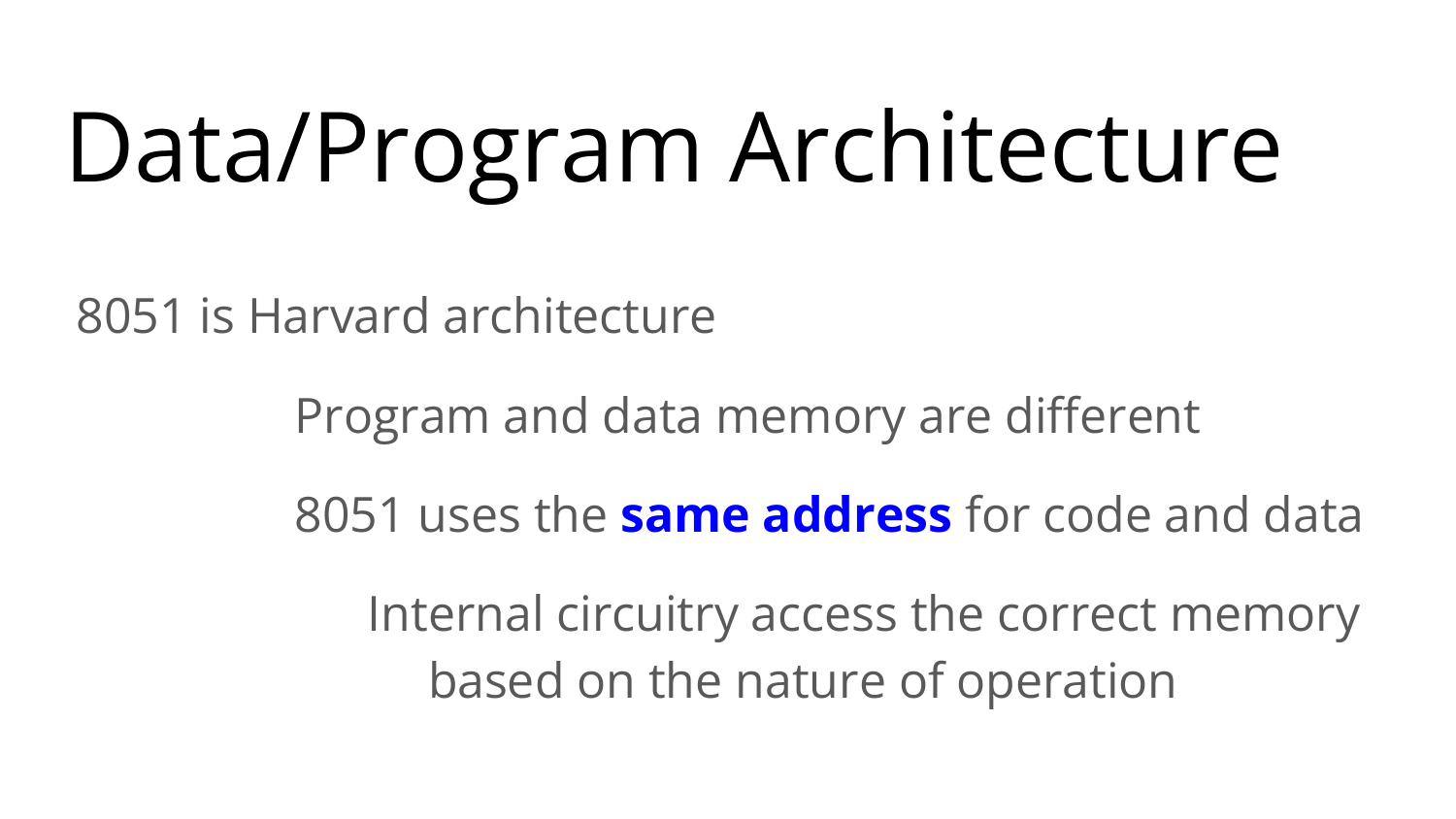

# Data/Program Architecture
8051 is Harvard architecture
Program and data memory are different
8051 uses the same address for code and data
Internal circuitry access the correct memory based on the nature of operation